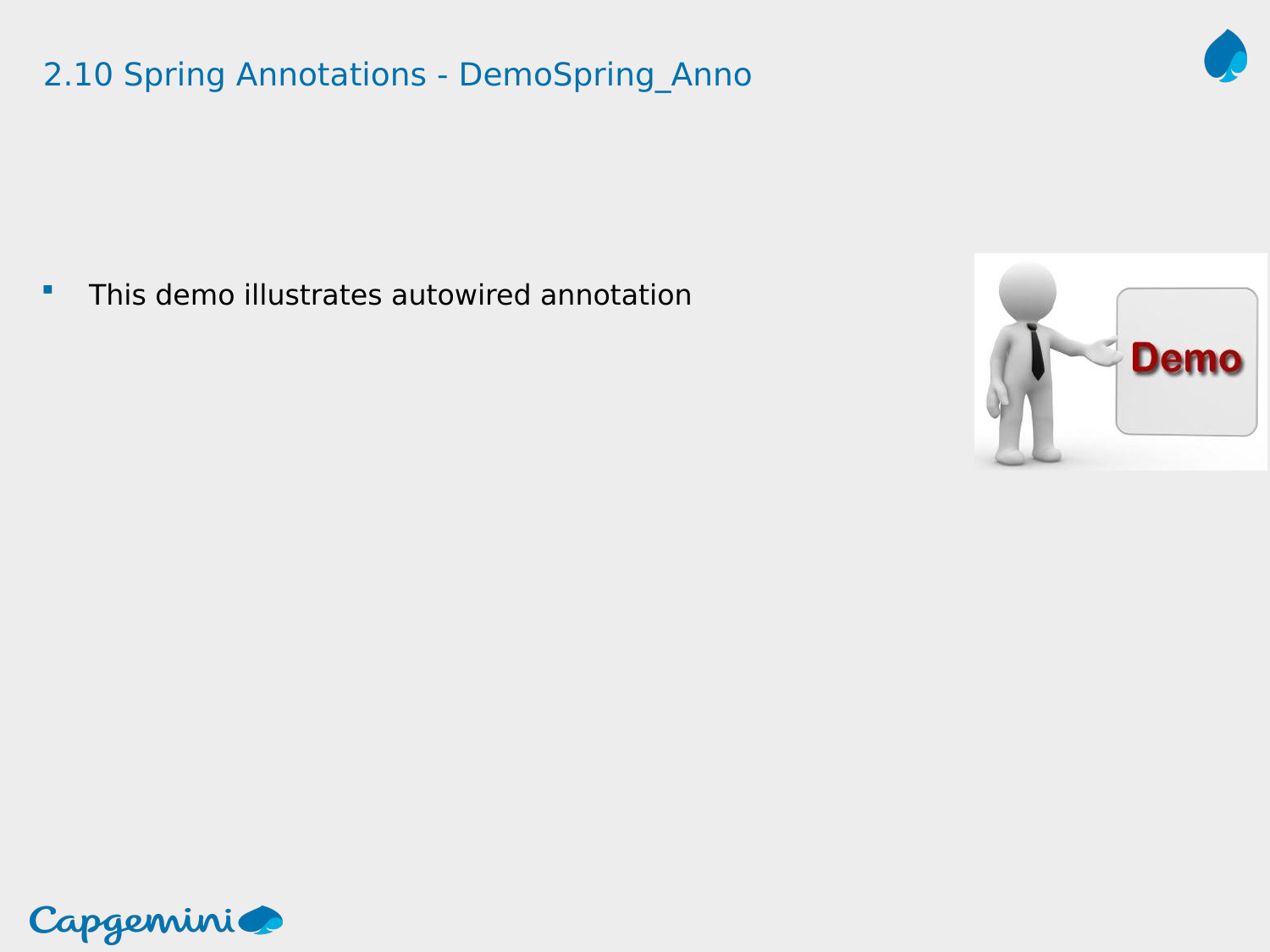

# 2.10 Spring Annotations - DemoSpring_Anno

This demo illustrates autowired annotation